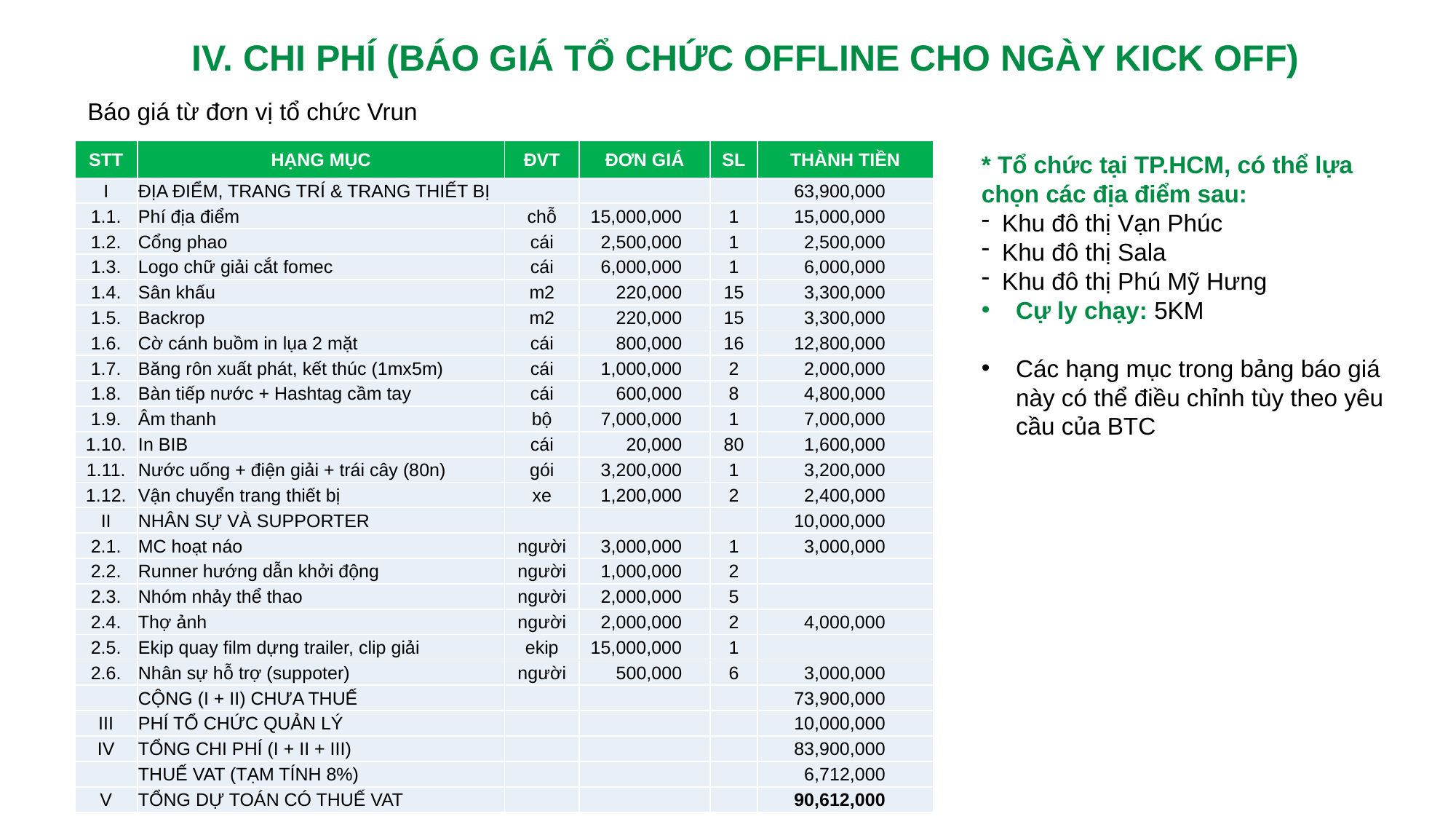

IV. CHI PHÍ (BÁO GIÁ TỔ CHỨC OFFLINE CHO NGÀY KICK OFF)
Báo giá từ đơn vị tổ chức Vrun
| STT | HẠNG MỤC | ĐVT | ĐƠN GIÁ | SL | THÀNH TIỀN |
| --- | --- | --- | --- | --- | --- |
| I | ĐỊA ĐIỂM, TRANG TRÍ & TRANG THIẾT BỊ |  |  |  | 63,900,000 |
| 1.1. | Phí địa điểm | chỗ | 15,000,000 | 1 | 15,000,000 |
| 1.2. | Cổng phao | cái | 2,500,000 | 1 | 2,500,000 |
| 1.3. | Logo chữ giải cắt fomec | cái | 6,000,000 | 1 | 6,000,000 |
| 1.4. | Sân khấu | m2 | 220,000 | 15 | 3,300,000 |
| 1.5. | Backrop | m2 | 220,000 | 15 | 3,300,000 |
| 1.6. | Cờ cánh buồm in lụa 2 mặt | cái | 800,000 | 16 | 12,800,000 |
| 1.7. | Băng rôn xuất phát, kết thúc (1mx5m) | cái | 1,000,000 | 2 | 2,000,000 |
| 1.8. | Bàn tiếp nước + Hashtag cầm tay | cái | 600,000 | 8 | 4,800,000 |
| 1.9. | Âm thanh | bộ | 7,000,000 | 1 | 7,000,000 |
| 1.10. | In BIB | cái | 20,000 | 80 | 1,600,000 |
| 1.11. | Nước uống + điện giải + trái cây (80n) | gói | 3,200,000 | 1 | 3,200,000 |
| 1.12. | Vận chuyển trang thiết bị | xe | 1,200,000 | 2 | 2,400,000 |
| II | NHÂN SỰ VÀ SUPPORTER |  |  |  | 10,000,000 |
| 2.1. | MC hoạt náo | người | 3,000,000 | 1 | 3,000,000 |
| 2.2. | Runner hướng dẫn khởi động | người | 1,000,000 | 2 |  |
| 2.3. | Nhóm nhảy thể thao | người | 2,000,000 | 5 |  |
| 2.4. | Thợ ảnh | người | 2,000,000 | 2 | 4,000,000 |
| 2.5. | Ekip quay film dựng trailer, clip giải | ekip | 15,000,000 | 1 |  |
| 2.6. | Nhân sự hỗ trợ (suppoter) | người | 500,000 | 6 | 3,000,000 |
|  | CỘNG (I + II) CHƯA THUẾ |  |  |  | 73,900,000 |
| III | PHÍ TỔ CHỨC QUẢN LÝ |  |  |  | 10,000,000 |
| IV | TỔNG CHI PHÍ (I + II + III) |  |  |  | 83,900,000 |
|  | THUẾ VAT (TẠM TÍNH 8%) |  |  |  | 6,712,000 |
| V | TỔNG DỰ TOÁN CÓ THUẾ VAT |  |  |  | 90,612,000 |
* Tổ chức tại TP.HCM, có thể lựa chọn các địa điểm sau:
Khu đô thị Vạn Phúc
Khu đô thị Sala
Khu đô thị Phú Mỹ Hưng
Cự ly chạy: 5KM

Các hạng mục trong bảng báo giá này có thể điều chỉnh tùy theo yêu cầu của BTC